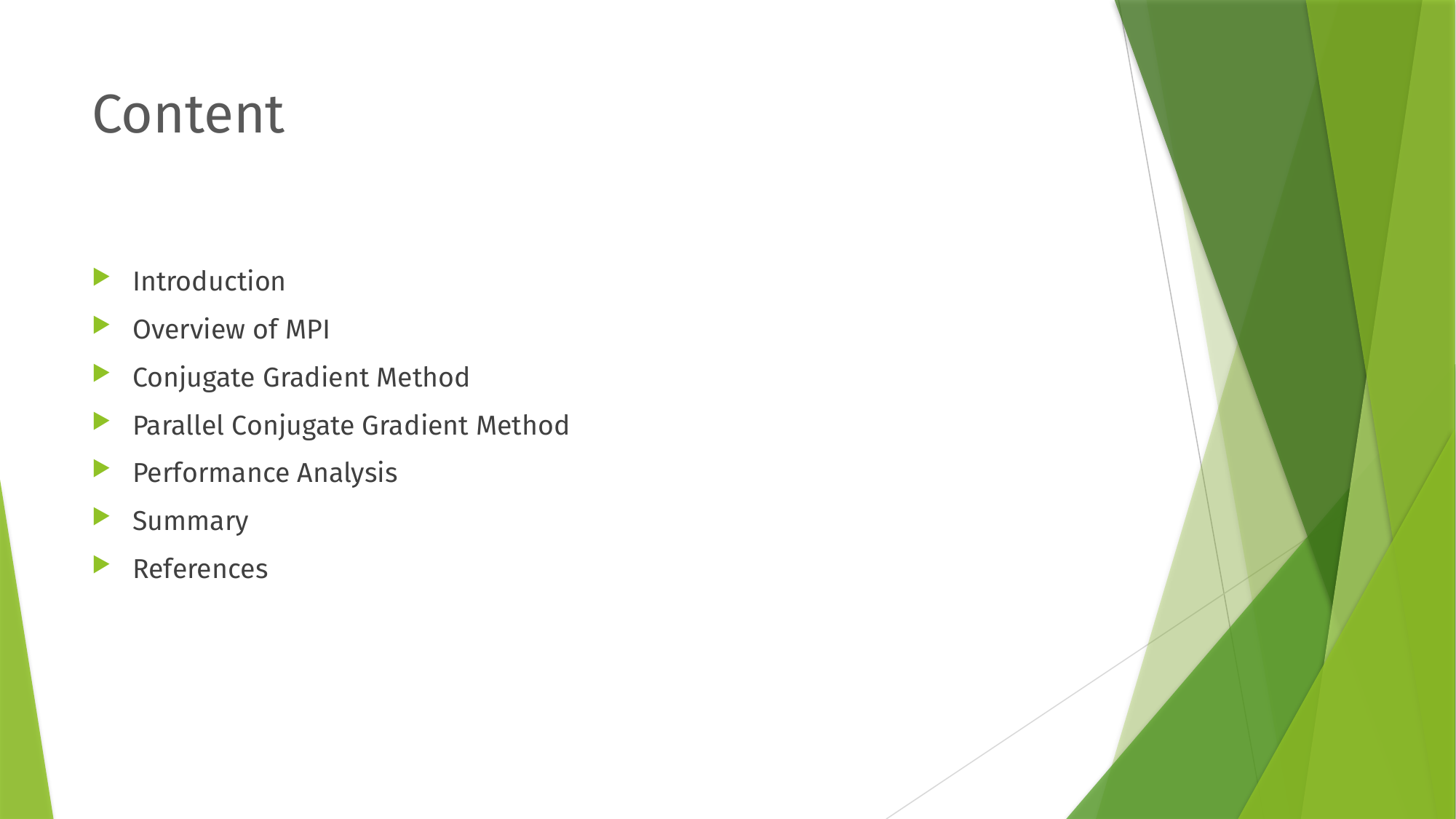

# Content
Introduction
Overview of MPI
Conjugate Gradient Method
Parallel Conjugate Gradient Method
Performance Analysis
Summary
References